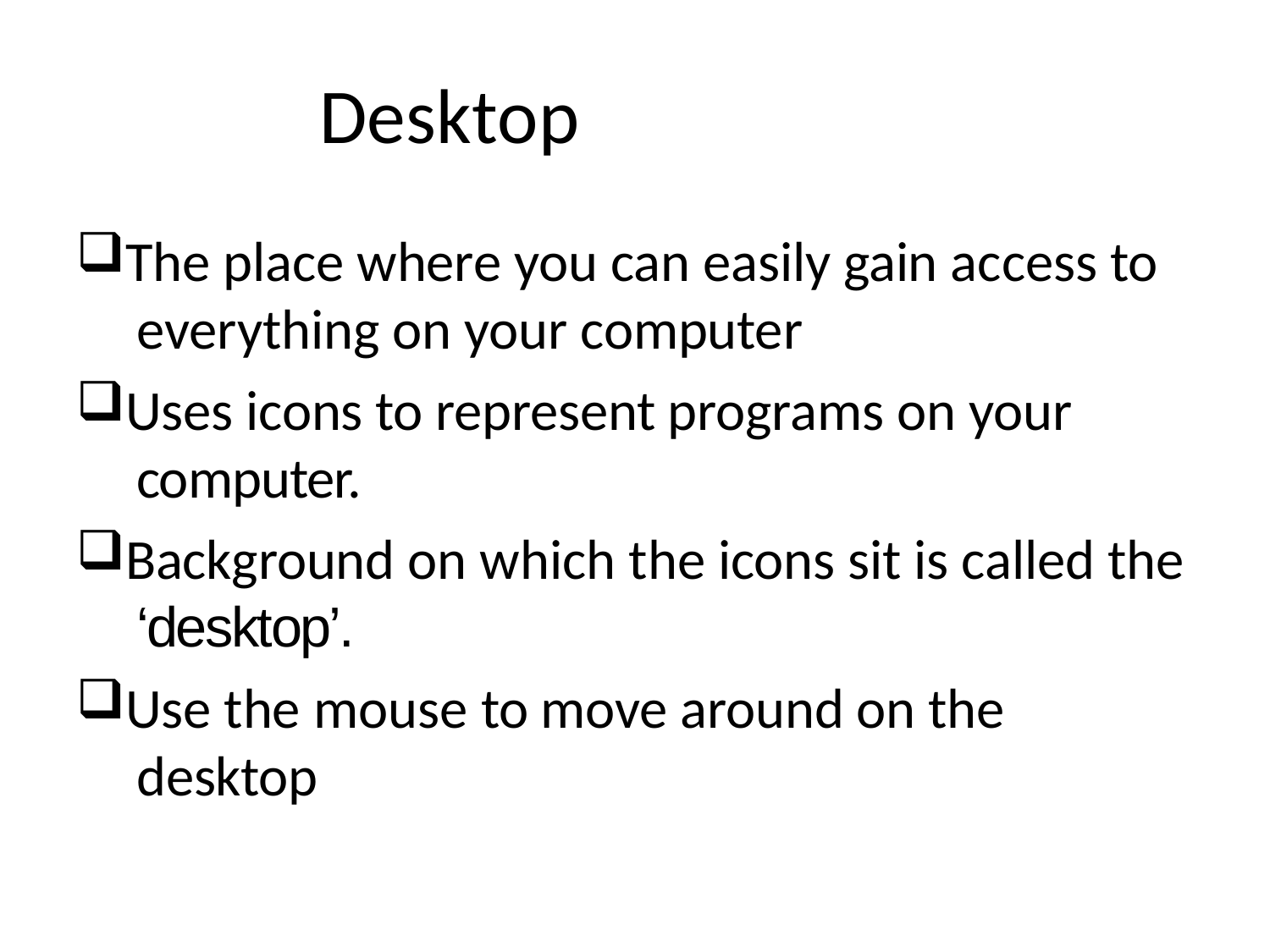

# Desktop
The place where you can easily gain access to  everything on your computer
Uses icons to represent programs on your  computer.
Background on which the icons sit is called the  ‘desktop’.
Use the mouse to move around on the  desktop